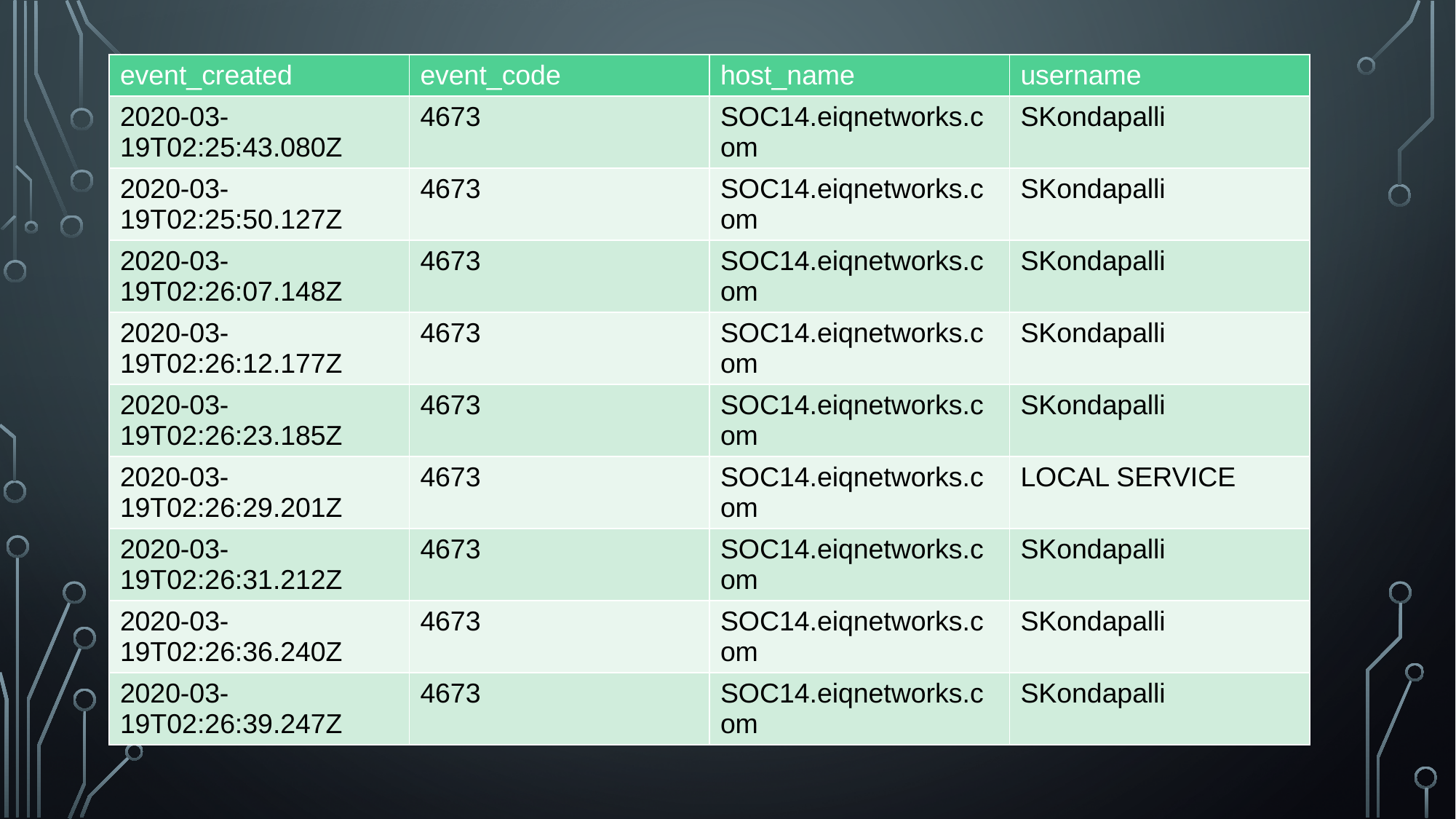

| event\_created | event\_code | host\_name | username |
| --- | --- | --- | --- |
| 2020-03-19T02:25:43.080Z | 4673 | SOC14.eiqnetworks.com | SKondapalli |
| 2020-03-19T02:25:50.127Z | 4673 | SOC14.eiqnetworks.com | SKondapalli |
| 2020-03-19T02:26:07.148Z | 4673 | SOC14.eiqnetworks.com | SKondapalli |
| 2020-03-19T02:26:12.177Z | 4673 | SOC14.eiqnetworks.com | SKondapalli |
| 2020-03-19T02:26:23.185Z | 4673 | SOC14.eiqnetworks.com | SKondapalli |
| 2020-03-19T02:26:29.201Z | 4673 | SOC14.eiqnetworks.com | LOCAL SERVICE |
| 2020-03-19T02:26:31.212Z | 4673 | SOC14.eiqnetworks.com | SKondapalli |
| 2020-03-19T02:26:36.240Z | 4673 | SOC14.eiqnetworks.com | SKondapalli |
| 2020-03-19T02:26:39.247Z | 4673 | SOC14.eiqnetworks.com | SKondapalli |